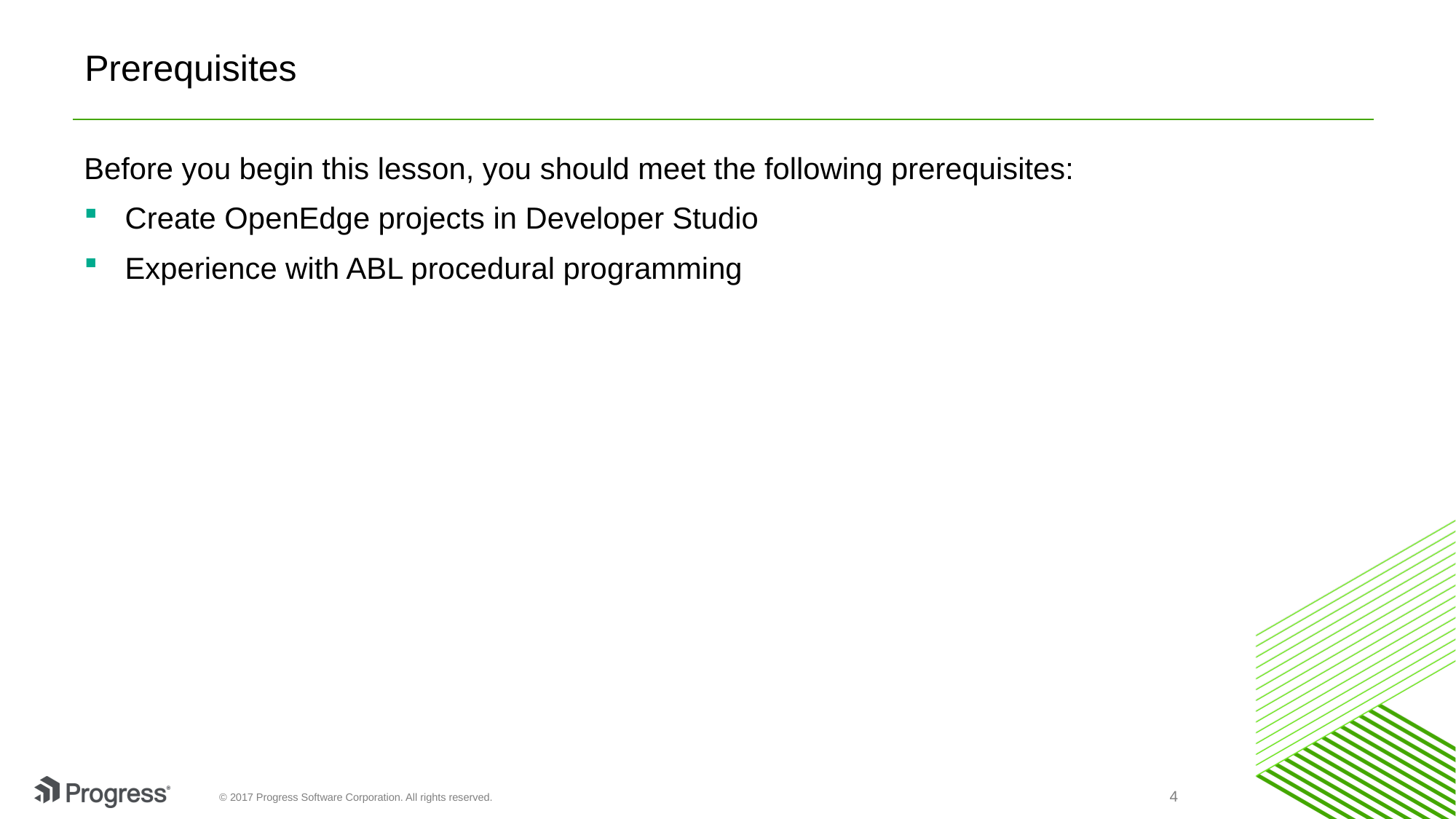

# Prerequisites
Before you begin this lesson, you should meet the following prerequisites:
Create OpenEdge projects in Developer Studio
Experience with ABL procedural programming